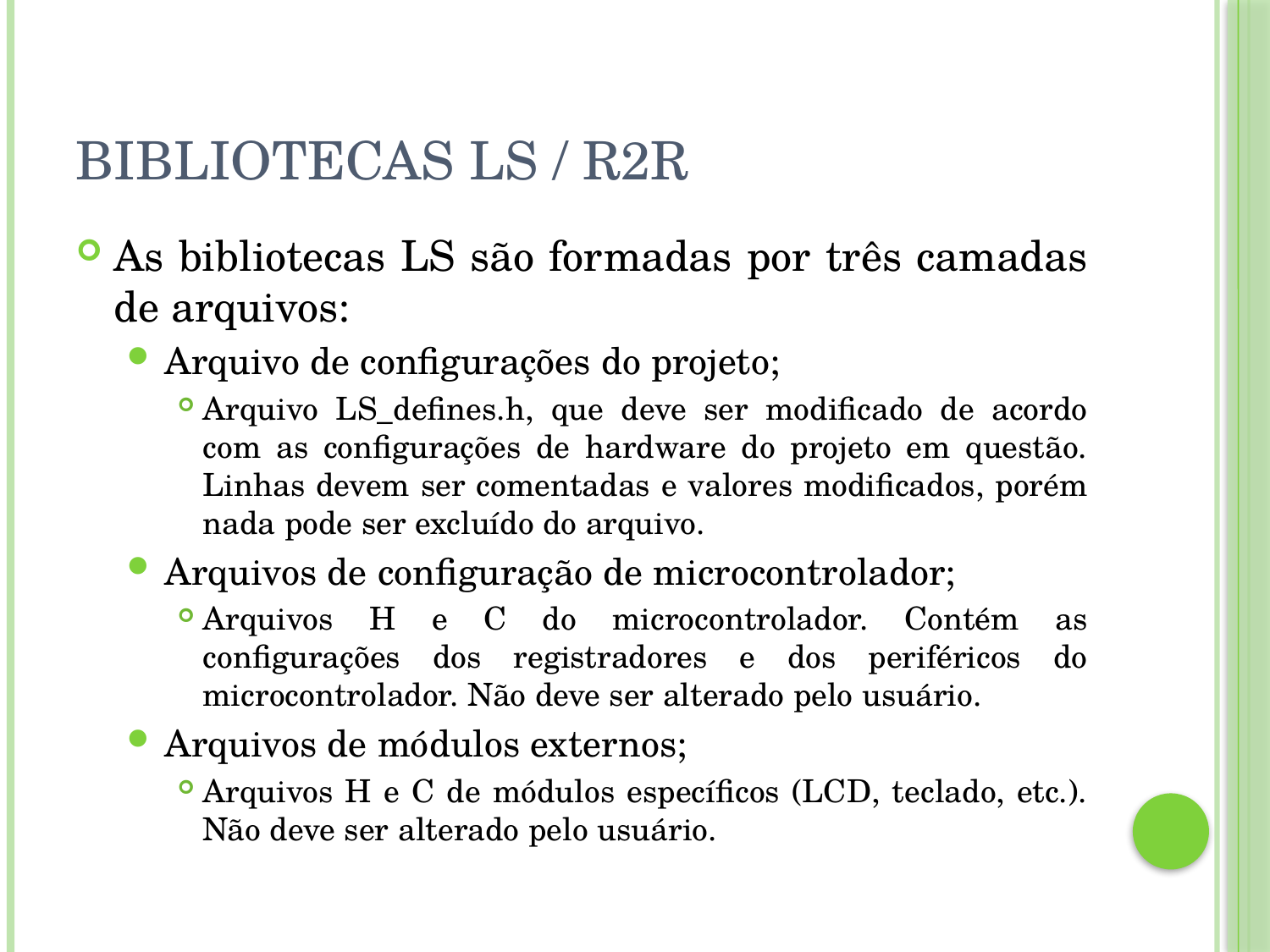

# Bibliotecas LS / R2R
As bibliotecas LS são formadas por três camadas de arquivos:
Arquivo de configurações do projeto;
Arquivo LS_defines.h, que deve ser modificado de acordo com as configurações de hardware do projeto em questão. Linhas devem ser comentadas e valores modificados, porém nada pode ser excluído do arquivo.
Arquivos de configuração de microcontrolador;
Arquivos H e C do microcontrolador. Contém as configurações dos registradores e dos periféricos do microcontrolador. Não deve ser alterado pelo usuário.
Arquivos de módulos externos;
Arquivos H e C de módulos específicos (LCD, teclado, etc.). Não deve ser alterado pelo usuário.